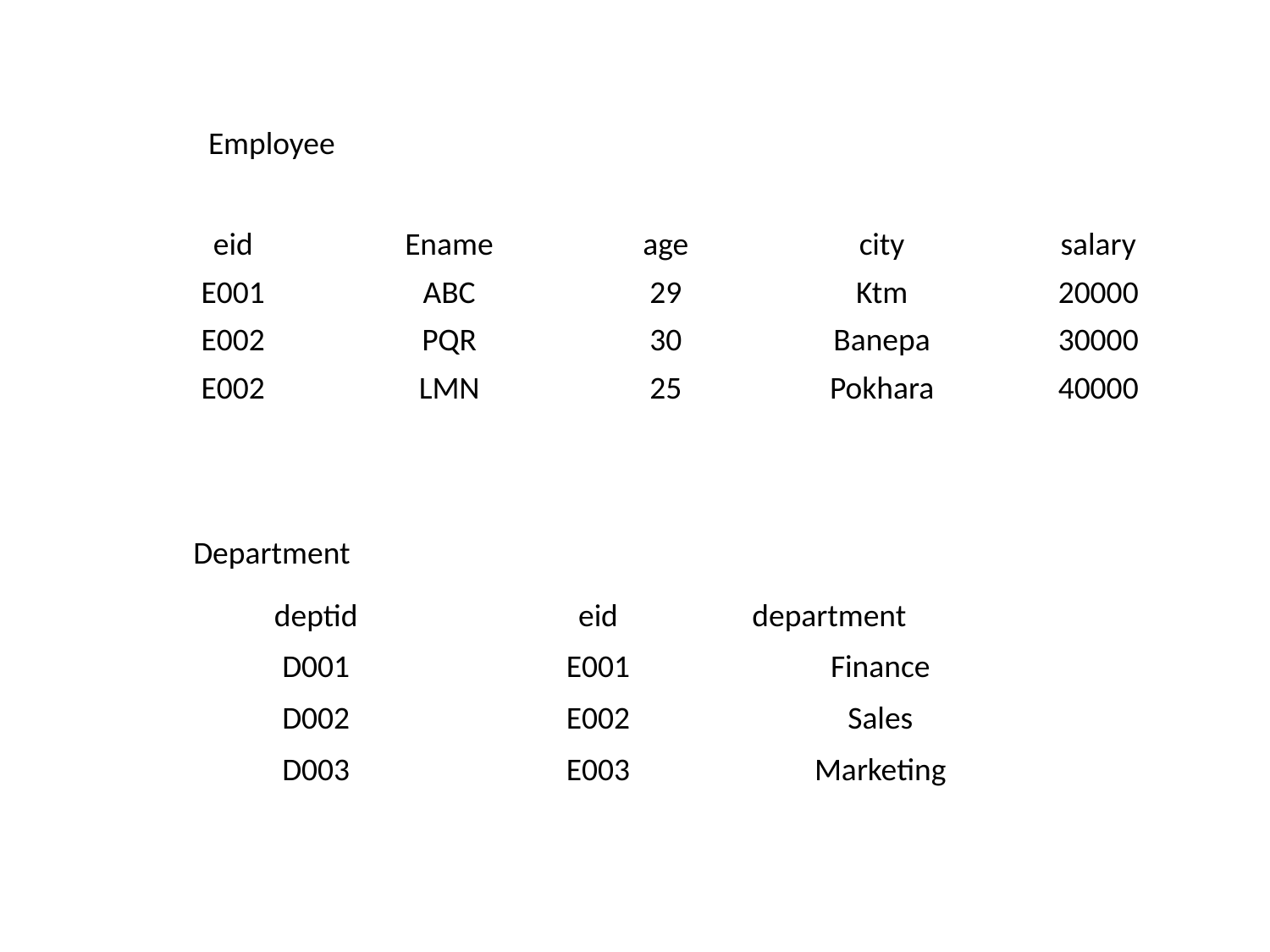

Employee
| eid | Ename | age | city | salary |
| --- | --- | --- | --- | --- |
| E001 | ABC | 29 | Ktm | 20000 |
| E002 | PQR | 30 | Banepa | 30000 |
| E002 | LMN | 25 | Pokhara | 40000 |
Department
| deptid | eid | department |
| --- | --- | --- |
| D001 | E001 | Finance |
| D002 | E002 | Sales |
| D003 | E003 | Marketing |